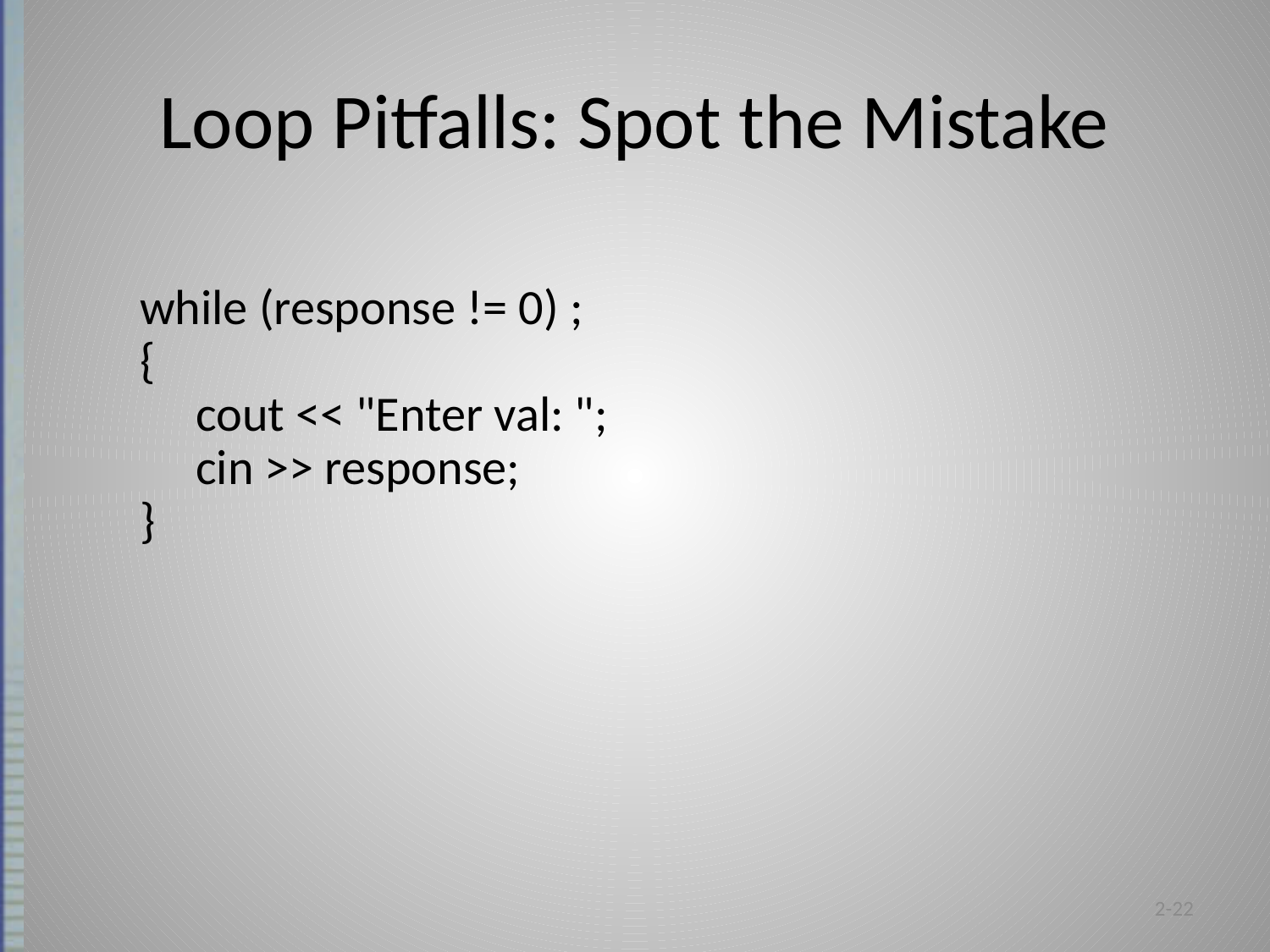

# Loop Pitfalls: Spot the Mistake
while (response != 0) ;
{
     cout << "Enter val: ";
     cin >> response;
}
2-22